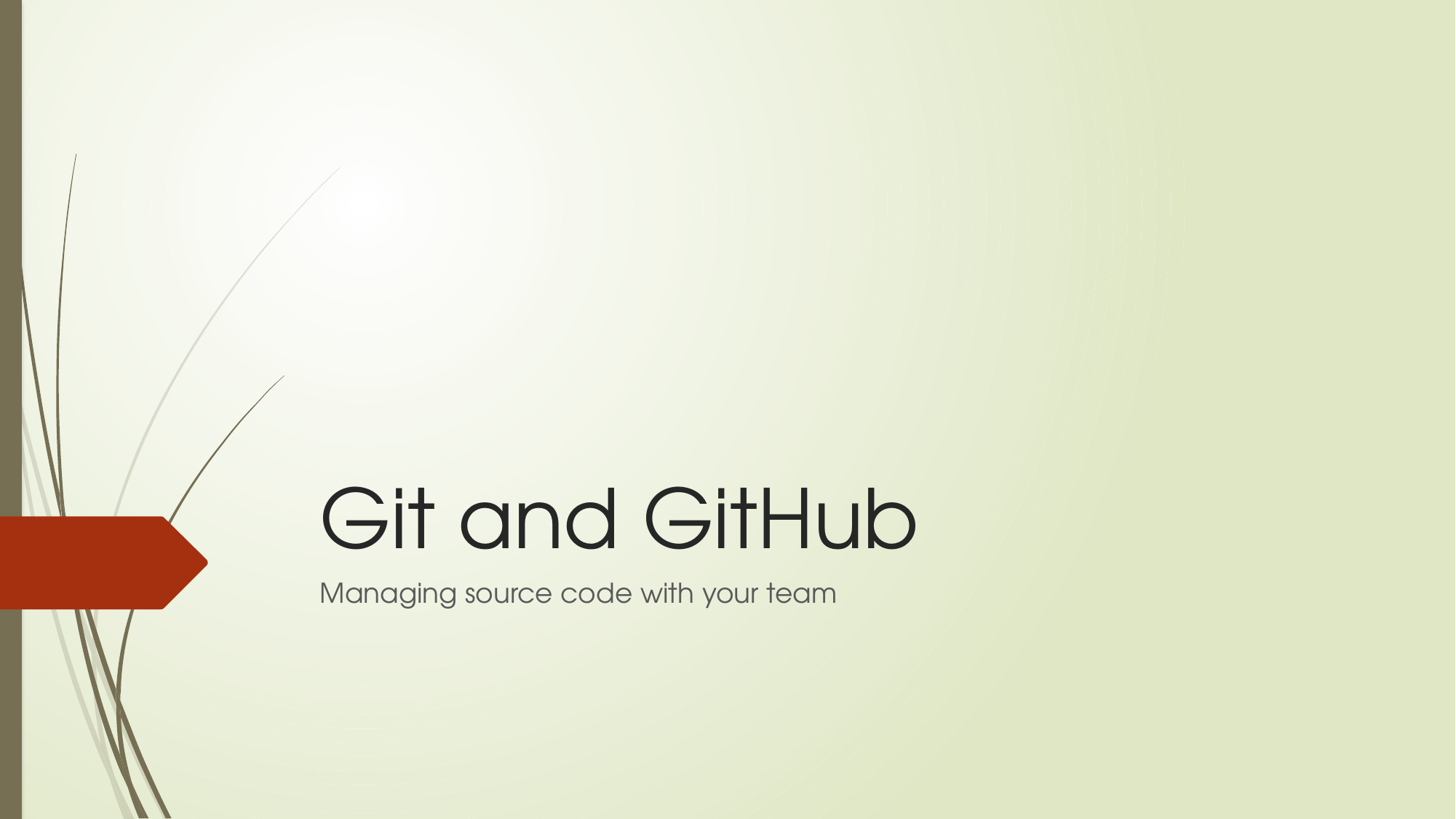

# Git and GitHub
Managing source code with your team